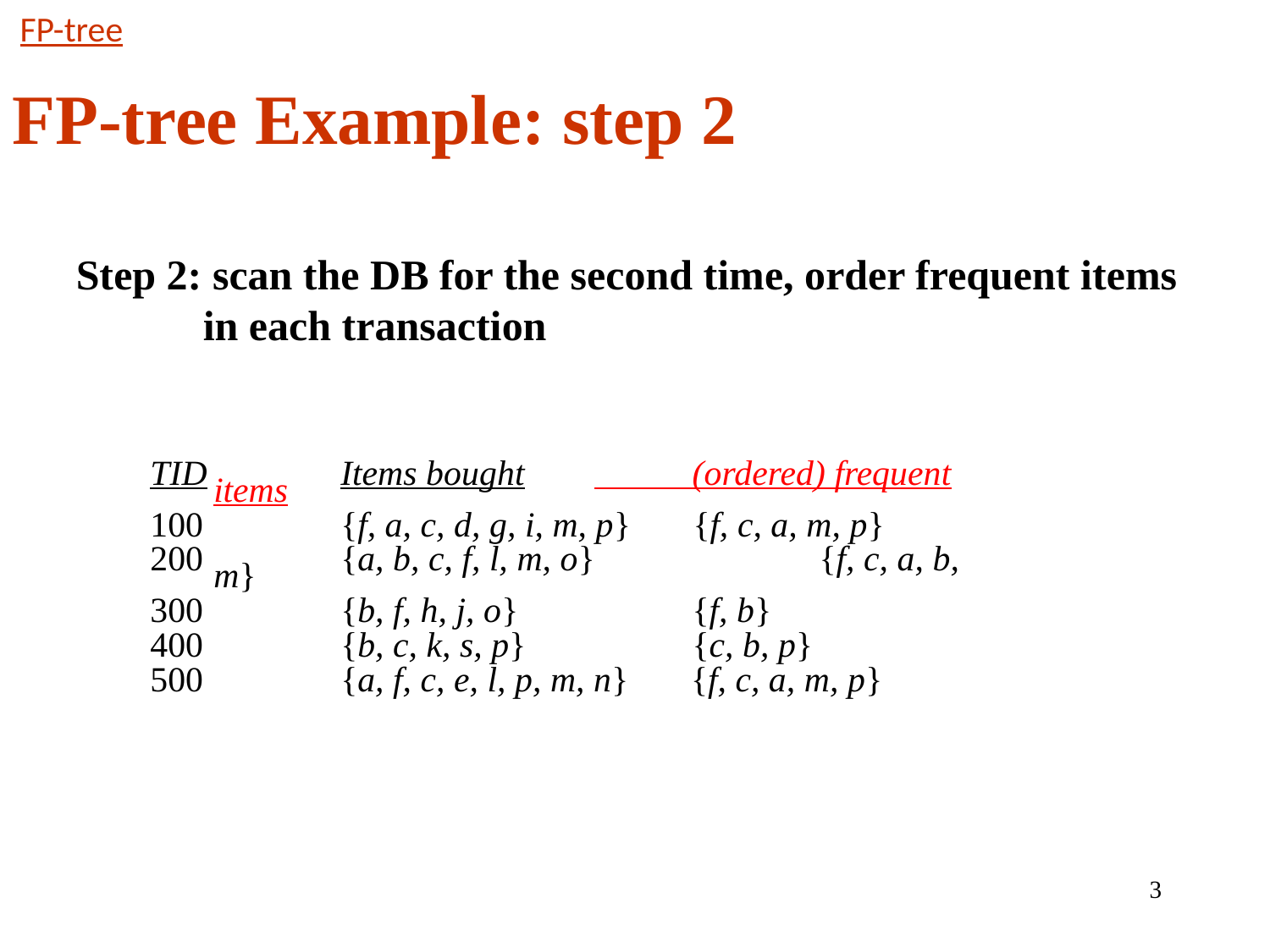

FP-tree
FP-tree Example: step 2

Step 2: scan the DB for the second time, order frequent items 	in each transaction
TID		Items bought	           (ordered) frequent items
100		{f, a, c, d, g, i, m, p}       {f, c, a, m, p}
200		{a, b, c, f, l, m, o}	           {f, c, a, b, m}
300	 	{b, f, h, j, o}	           {f, b}
400	 	{b, c, k, s, p}	           {c, b, p}
500	 	{a, f, c, e, l, p, m, n}       {f, c, a, m, p}
3